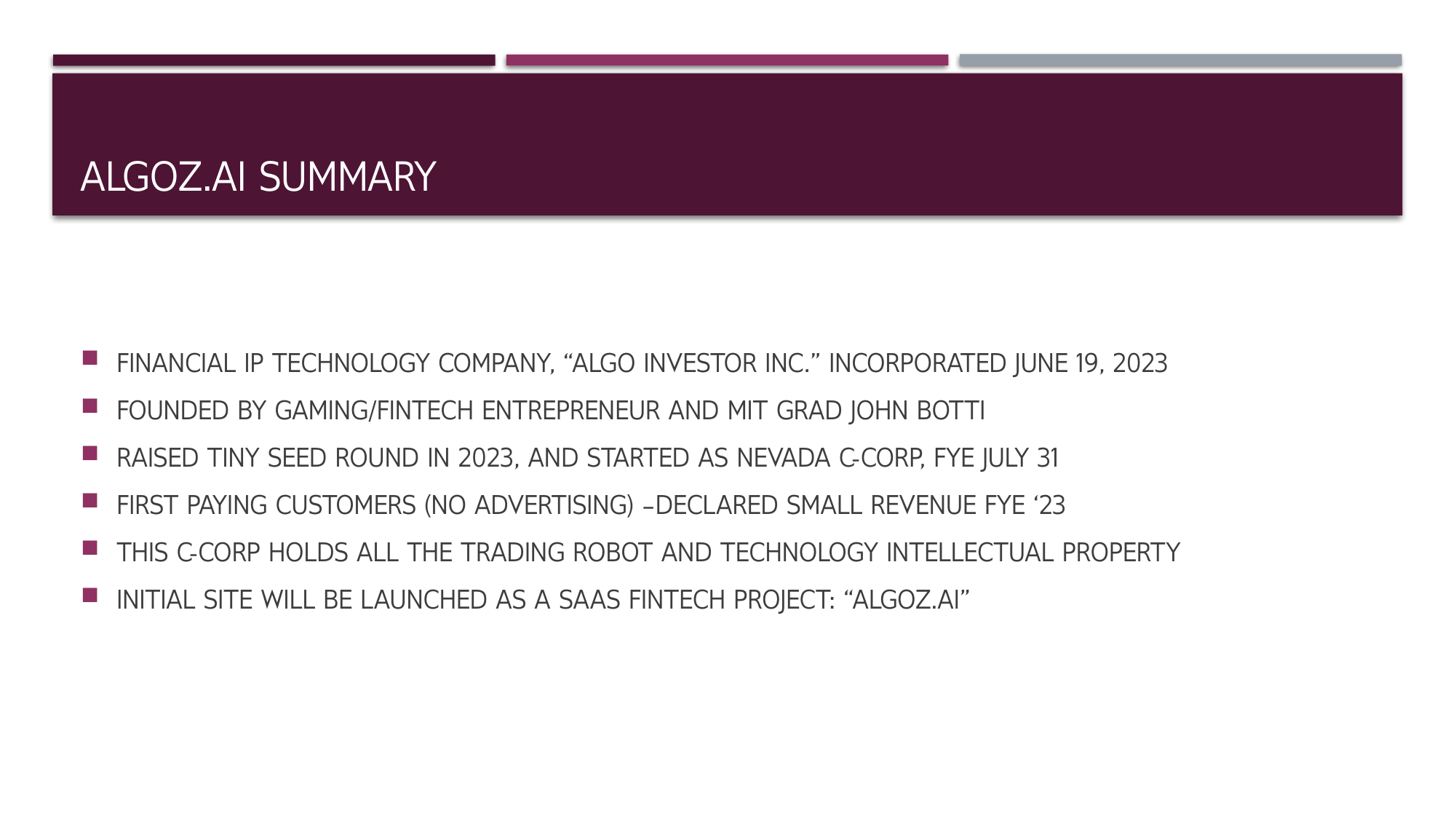

# ALGOZ.AI SUMMARY
FINANCIAL IP TECHNOLOGY COMPANY, “ALGO INVESTOR INC.” INCORPORATED JUNE 19, 2023
FOUNDED BY GAMING/FINTECH ENTREPRENEUR AND MIT GRAD JOHN BOTTI
RAISED TINY SEED ROUND IN 2023, AND STARTED AS NEVADA C-CORP, FYE JULY 31
FIRST PAYING CUSTOMERS (NO ADVERTISING) –DECLARED SMALL REVENUE FYE ‘23
THIS C-CORP HOLDS ALL THE TRADING ROBOT AND TECHNOLOGY INTELLECTUAL PROPERTY
INITIAL SITE WILL BE LAUNCHED AS A SAAS FINTECH PROJECT: “ALGOZ.AI”